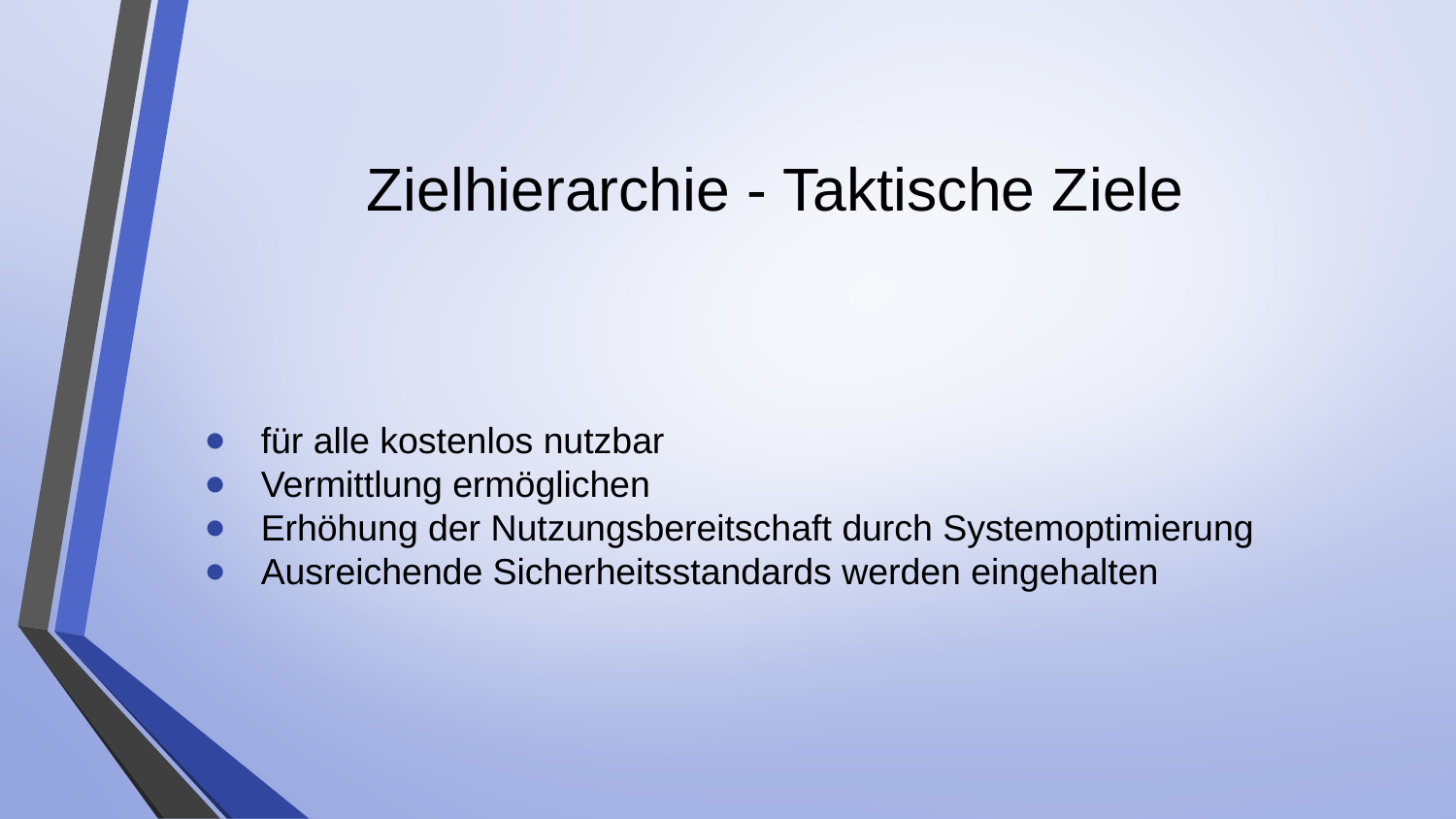

# Zielhierarchie - Taktische Ziele
für alle kostenlos nutzbar
Vermittlung ermöglichen
Erhöhung der Nutzungsbereitschaft durch Systemoptimierung
Ausreichende Sicherheitsstandards werden eingehalten